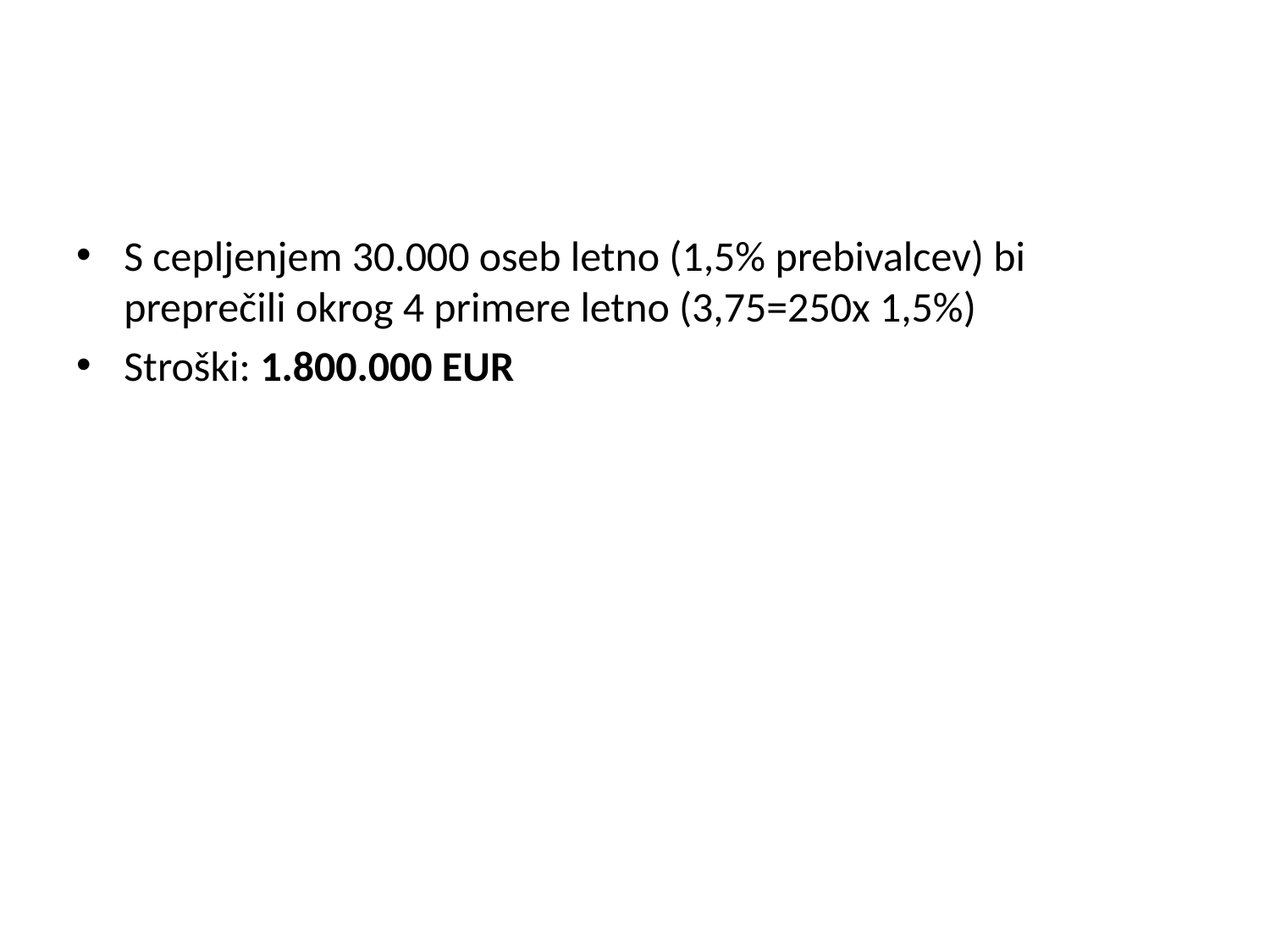

#
S cepljenjem 30.000 oseb letno (1,5% prebivalcev) bi preprečili okrog 4 primere letno (3,75=250x 1,5%)
Stroški: 1.800.000 EUR